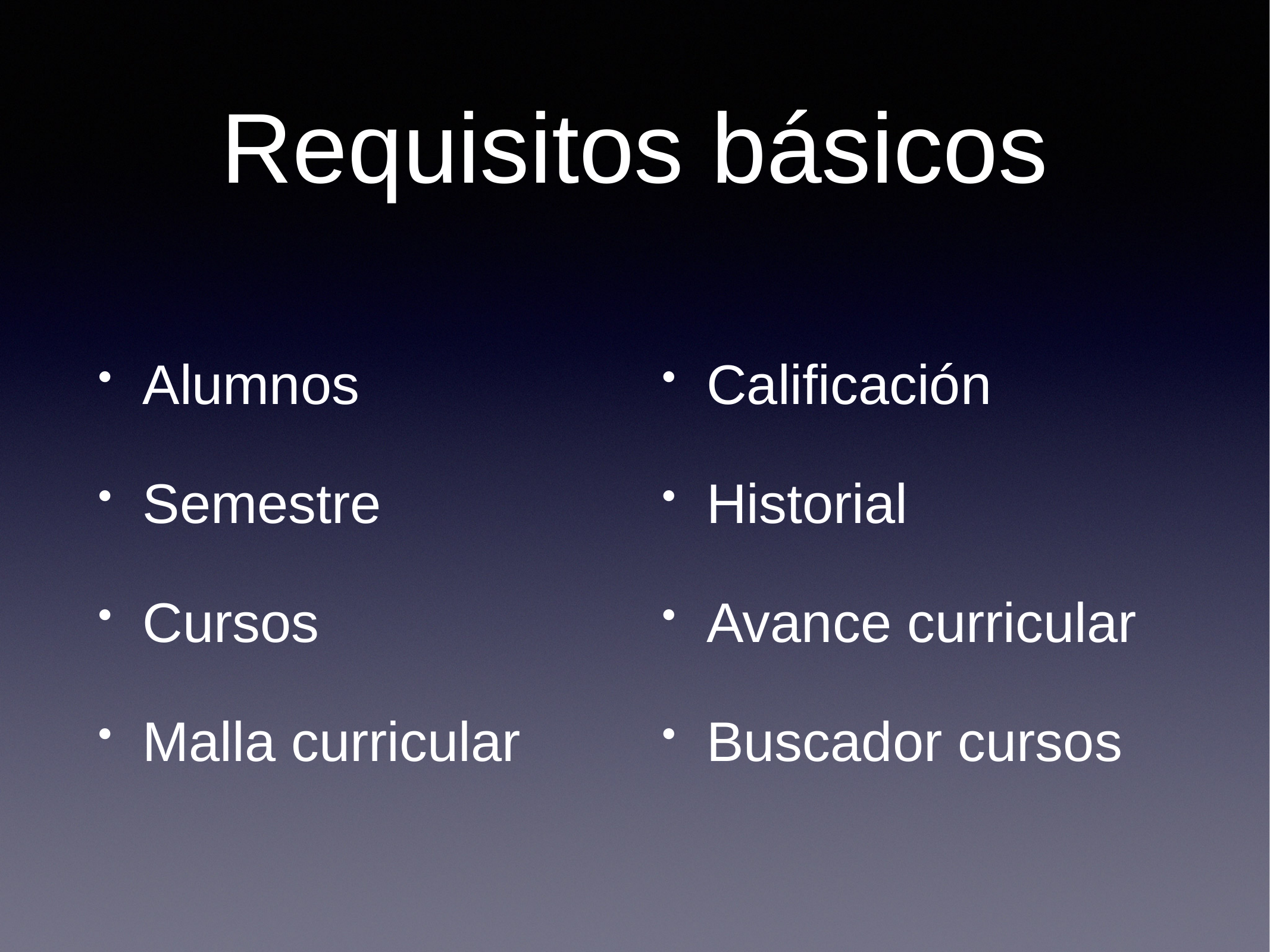

# Requisitos básicos
Alumnos
Semestre
Cursos
Malla curricular
Calificación
Historial
Avance curricular
Buscador cursos